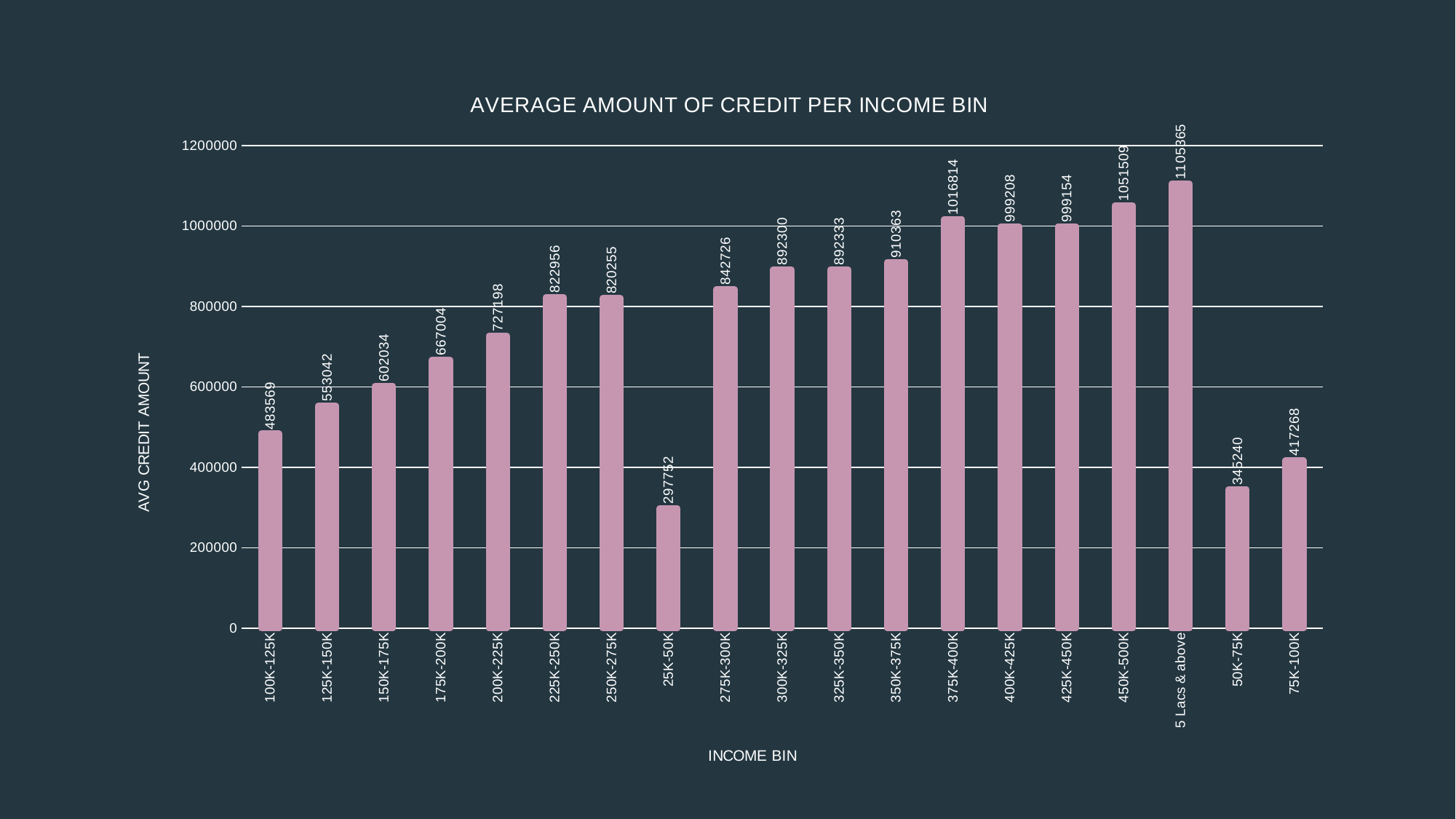

### Chart: AVERAGE AMOUNT OF CREDIT PER INCOME BIN

| Category | AVERAGE AMOUNT OF CREDIT |
|---|---|
| 100K-125K | 483569.0 |
| 125K-150K | 553042.0 |
| 150K-175K | 602034.0 |
| 175K-200K | 667004.0 |
| 200K-225K | 727198.0 |
| 225K-250K | 822956.0 |
| 250K-275K | 820255.0 |
| 25K-50K | 297752.0 |
| 275K-300K | 842726.0 |
| 300K-325K | 892300.0 |
| 325K-350K | 892333.0 |
| 350K-375K | 910363.0 |
| 375K-400K | 1016814.0 |
| 400K-425K | 999208.0 |
| 425K-450K | 999154.0 |
| 450K-500K | 1051509.0 |
| 5 Lacs & above | 1105365.0 |
| 50K-75K | 345240.0 |
| 75K-100K | 417268.0 |